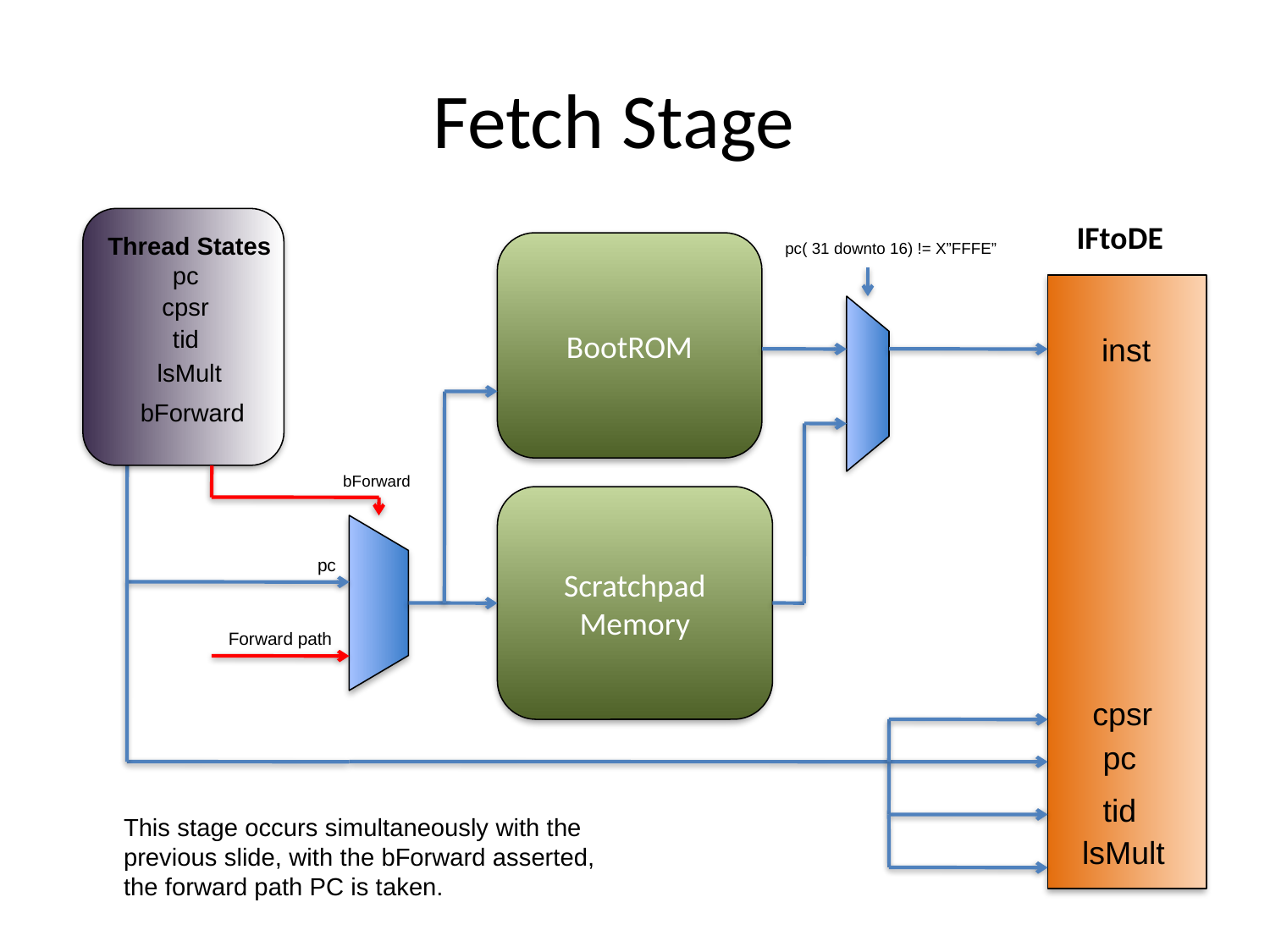

# Fetch Stage

IFtoDE
Thread States
pc( 31 downto 16) != X”FFFE”
BootROM
pc

cpsr
tid
inst
lsMult

bForward
bForward
Scratchpad Memory
pc

Forward path
cpsr
pc
tid
This stage occurs simultaneously with the
previous slide, with the bForward asserted,
the forward path PC is taken.
lsMult